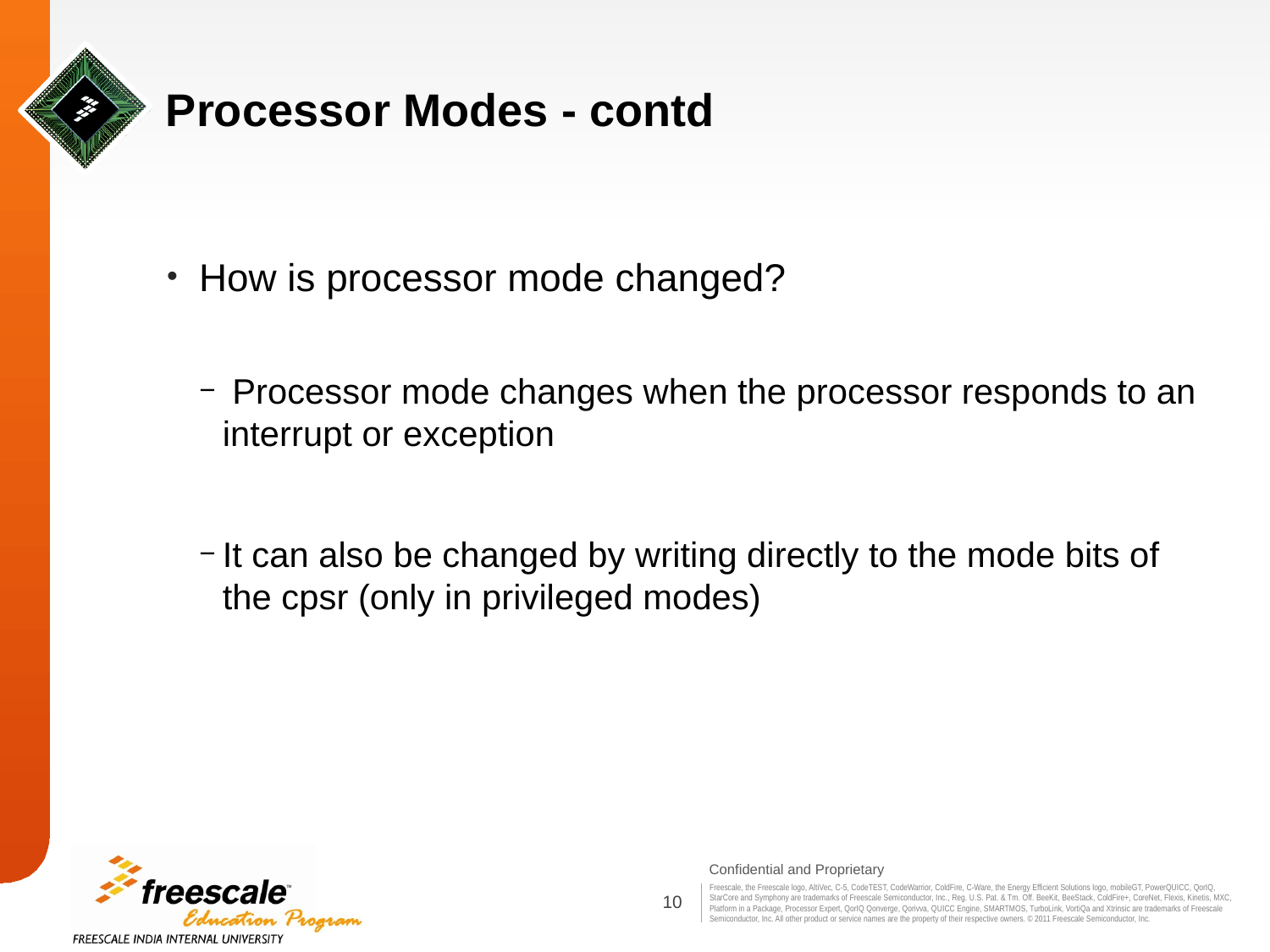

# Processor Modes - contd

How is processor mode changed?

 Processor mode changes when the processor responds to an interrupt or exception

It can also be changed by writing directly to the mode bits of the cpsr (only in privileged modes)